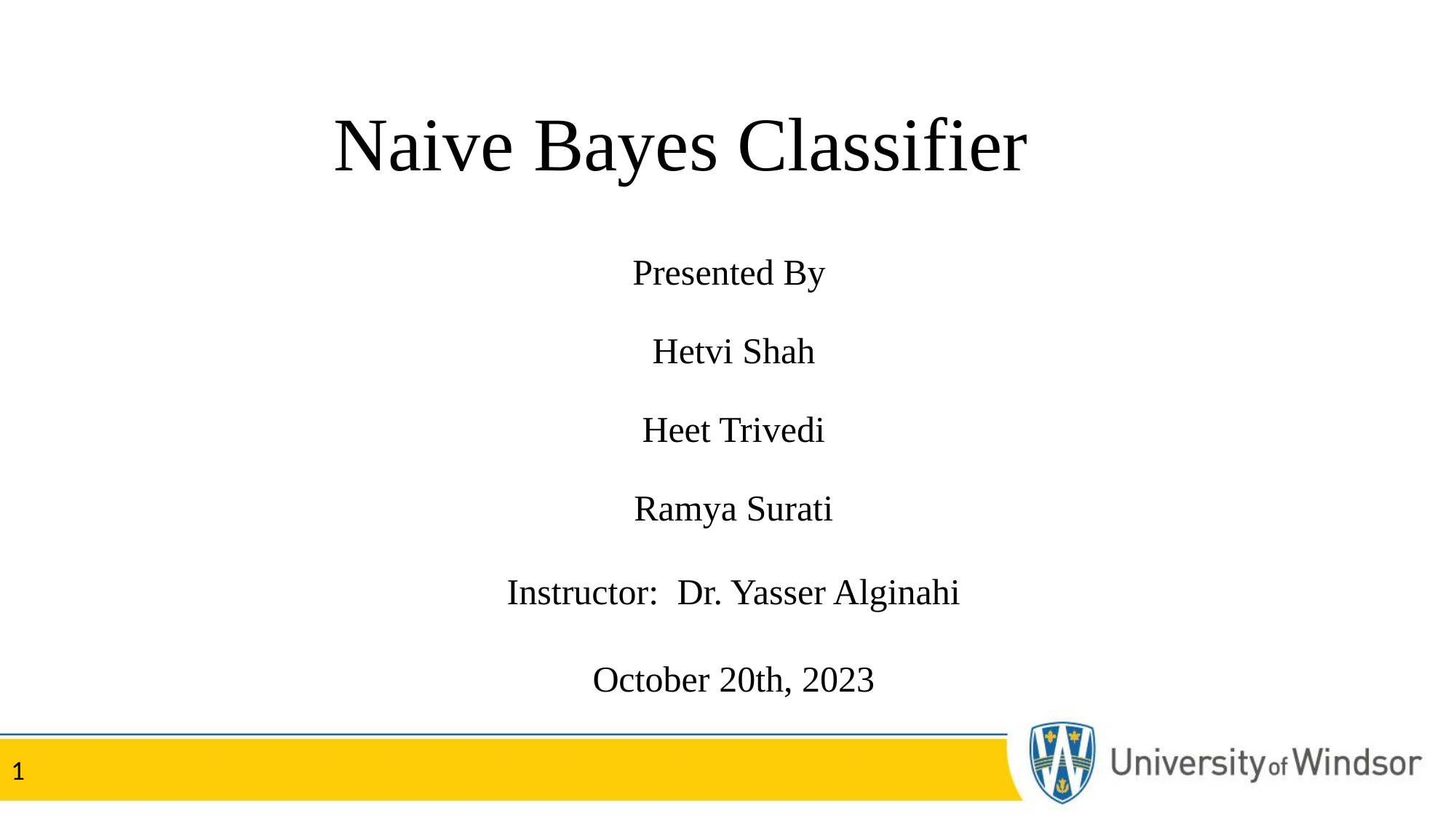

# Naive Bayes Classifier

Presented By

Hetvi Shah

Heet Trivedi

Ramya Surati

Instructor:  Dr. Yasser Alginahi

October 20th, 2023

1